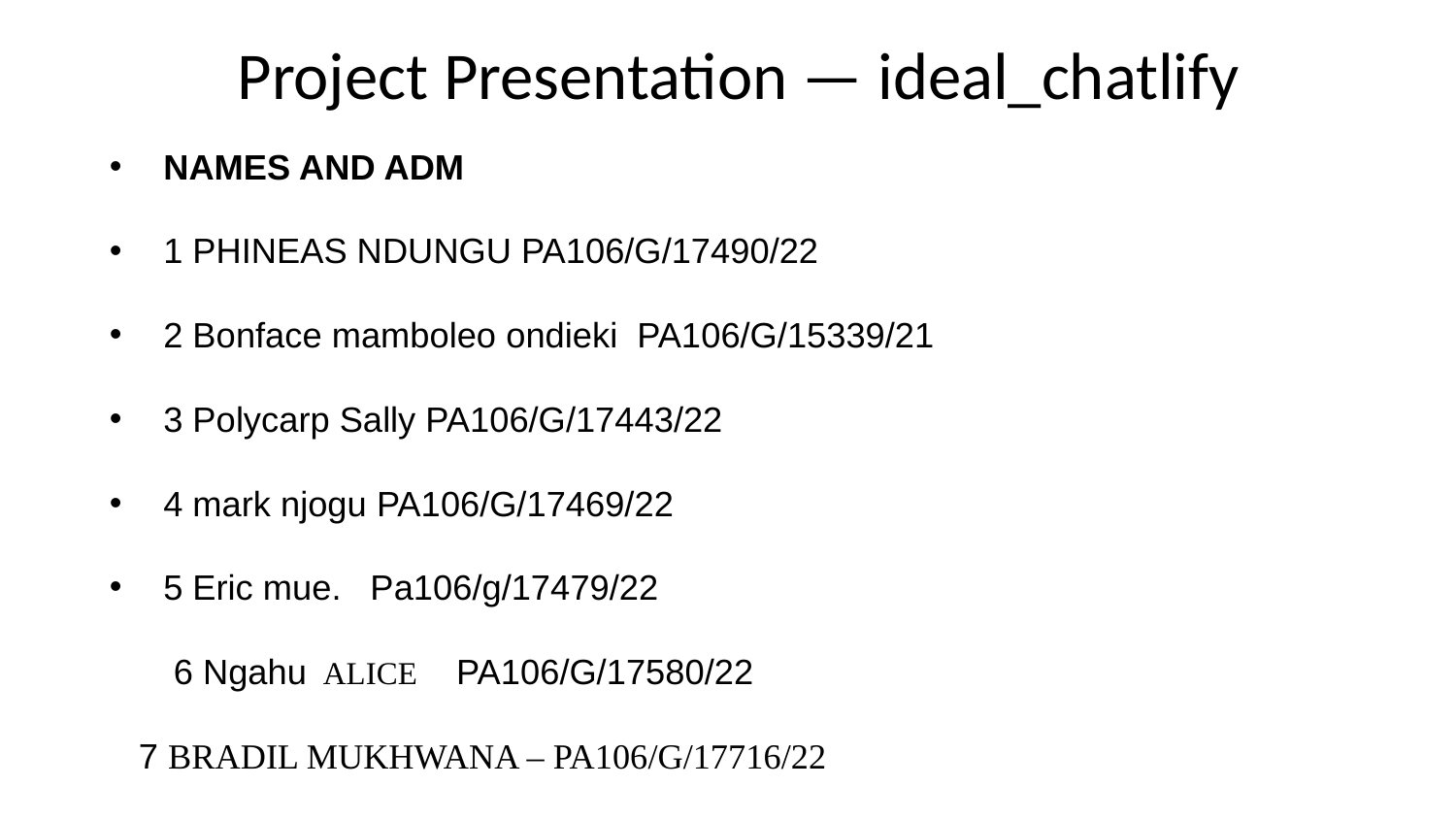

# Project Presentation — ideal_chatlify
NAMES AND ADM
1 PHINEAS NDUNGU PA106/G/17490/22
2 Bonface mamboleo ondieki  PA106/G/15339/21
3 Polycarp Sally PA106/G/17443/22
4 mark njogu PA106/G/17469/22
5 Eric mue.   Pa106/g/17479/22
        6 Ngahu  ALICE    PA106/G/17580/22

   7 BRADIL MUKHWANA – PA106/G/17716/22